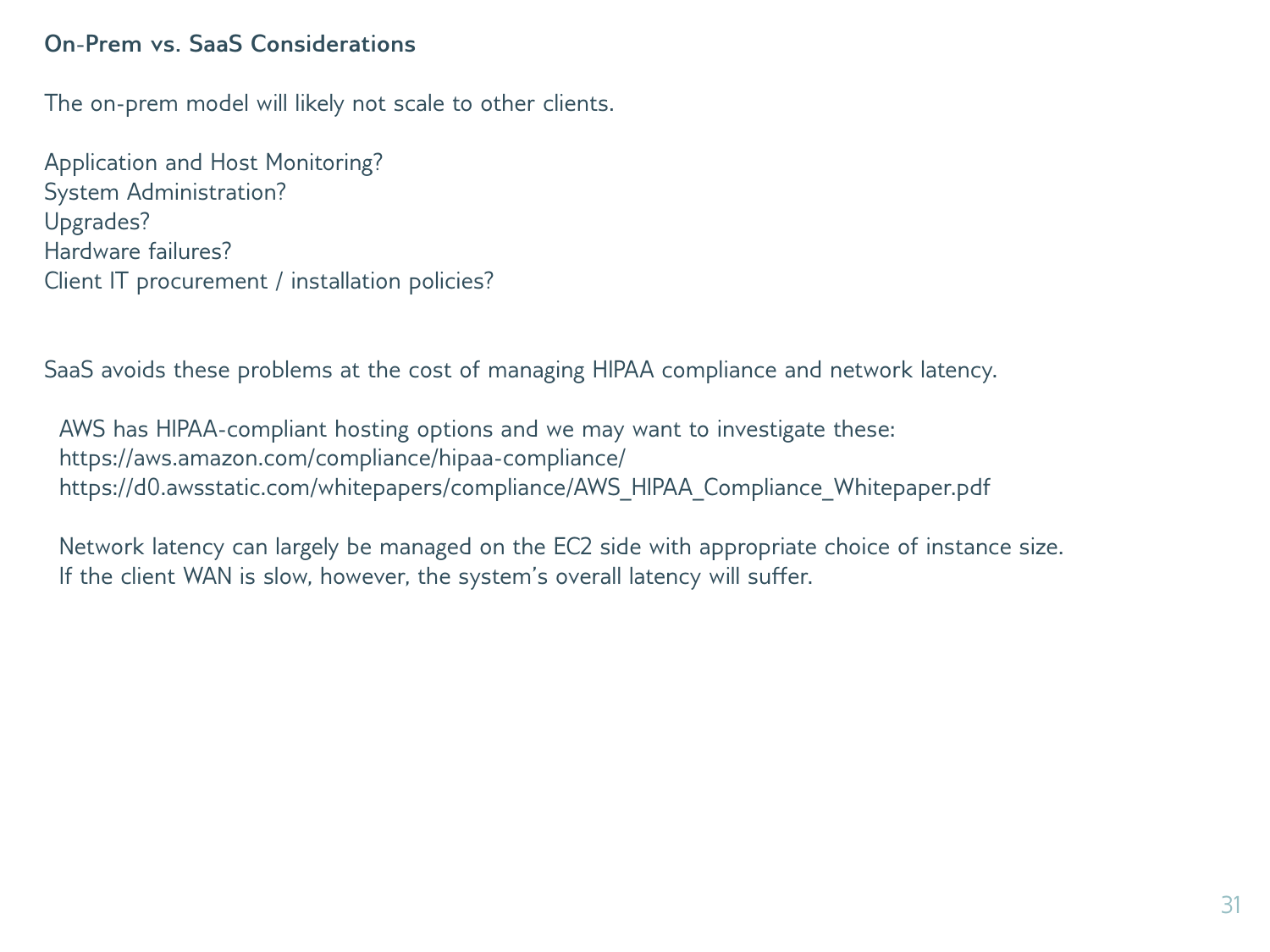

On-Prem vs. SaaS Considerations

The on-prem model will likely not scale to other clients.

Application and Host Monitoring?
System Administration?
Upgrades?
Hardware failures?
Client IT procurement / installation policies?

SaaS avoids these problems at the cost of managing HIPAA compliance and network latency.

  AWS has HIPAA-compliant hosting options and we may want to investigate these:
  https://aws.amazon.com/compliance/hipaa-compliance/
  https://d0.awsstatic.com/whitepapers/compliance/AWS_HIPAA_Compliance_Whitepaper.pdf

  Network latency can largely be managed on the EC2 side with appropriate choice of instance size.
  If the client WAN is slow, however, the system’s overall latency will suffer.

31